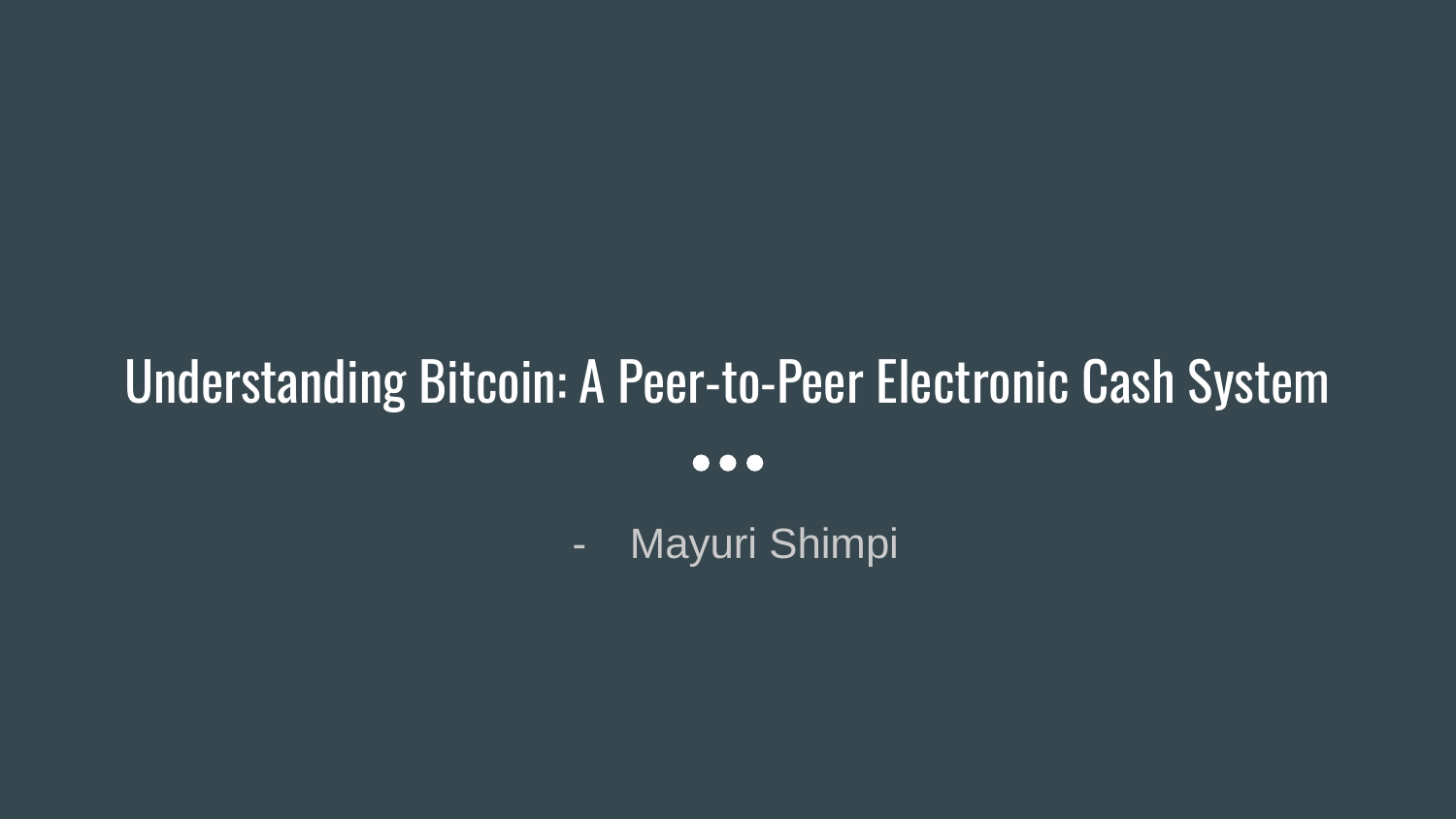

# Understanding Bitcoin: A Peer-to-Peer Electronic Cash System
Mayuri Shimpi